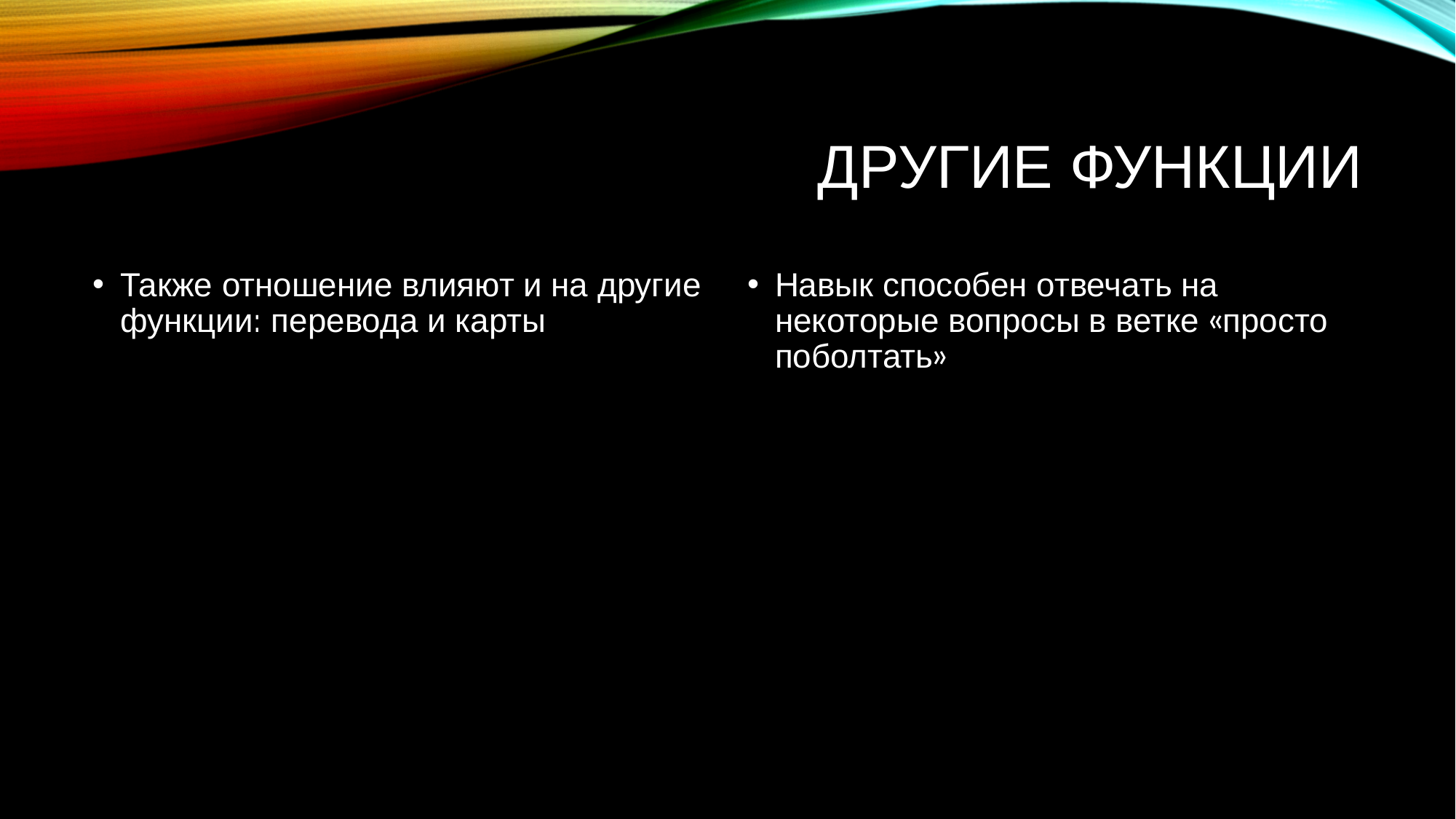

# Другие функции
Также отношение влияют и на другие функции: перевода и карты
Навык способен отвечать на некоторые вопросы в ветке «просто поболтать»